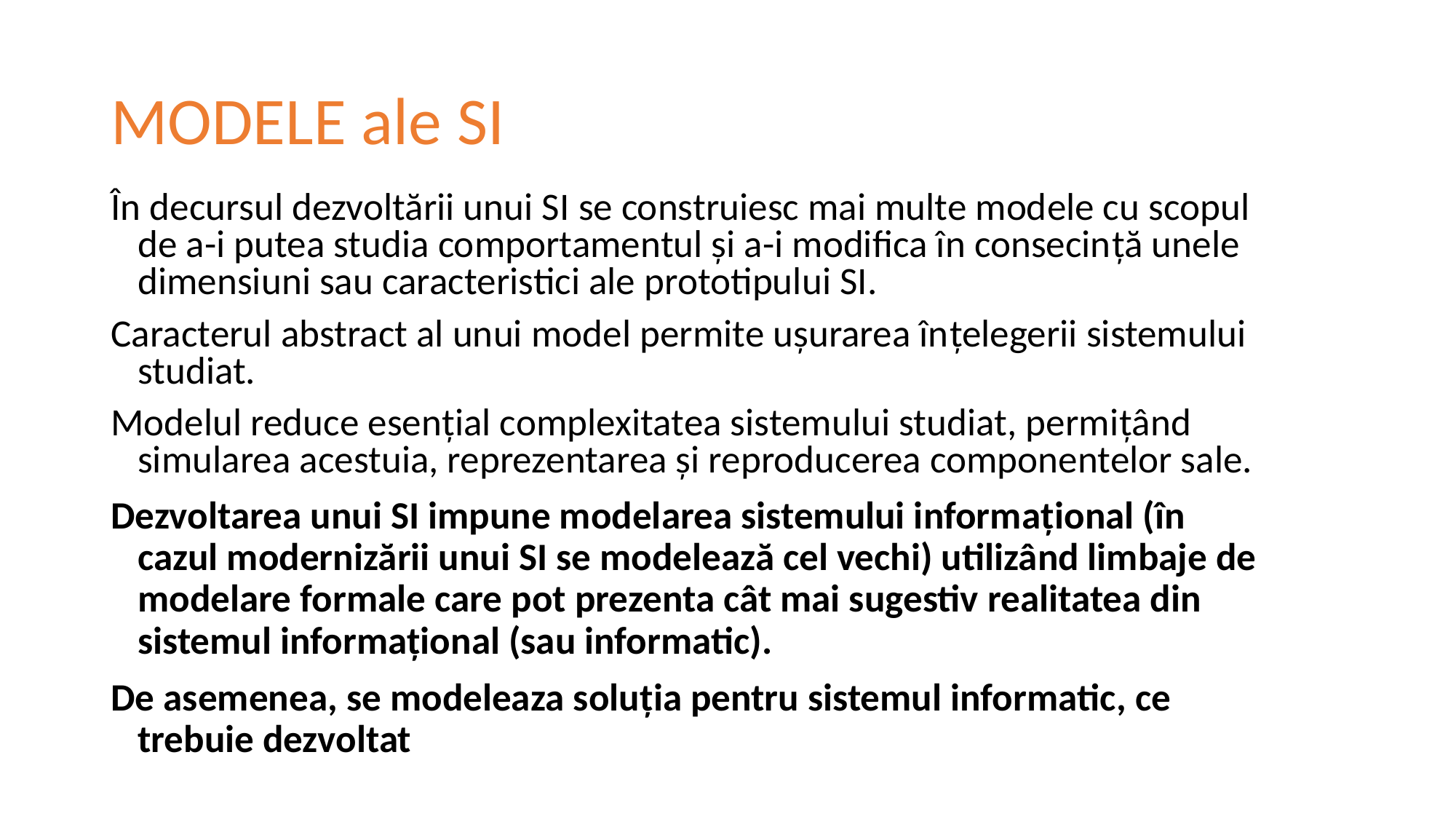

# MODELE ale SI
În decursul dezvoltării unui SI se construiesc mai multe modele cu scopul de a-i putea studia comportamentul şi a-i modifica în consecinţă unele dimensiuni sau caracteristici ale prototipului SI.
Caracterul abstract al unui model permite uşurarea înţelegerii sistemului studiat.
Modelul reduce esenţial complexitatea sistemului studiat, permiţând simularea acestuia, reprezentarea şi reproducerea componentelor sale.
Dezvoltarea unui SI impune modelarea sistemului informaţional (în cazul modernizării unui SI se modelează cel vechi) utilizând limbaje de modelare formale care pot prezenta cât mai sugestiv realitatea din sistemul informaţional (sau informatic).
De asemenea, se modeleaza soluția pentru sistemul informatic, ce trebuie dezvoltat